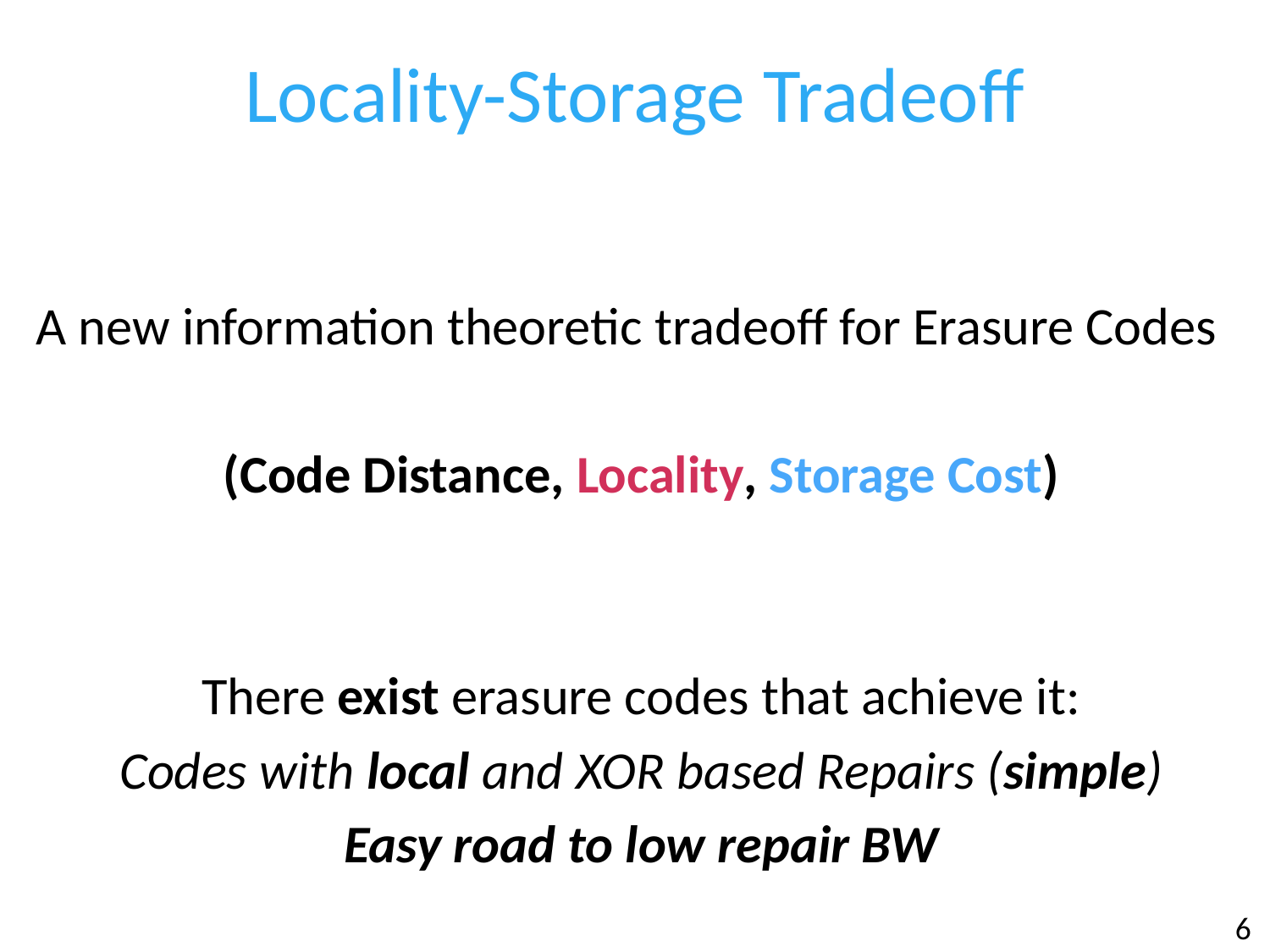

# Locality-Storage Tradeoff

A new information theoretic tradeoff for Erasure Codes

(Code Distance, Locality, Storage Cost)

There exist erasure codes that achieve it:
Codes with local and XOR based Repairs (simple)
Easy road to low repair BW
6